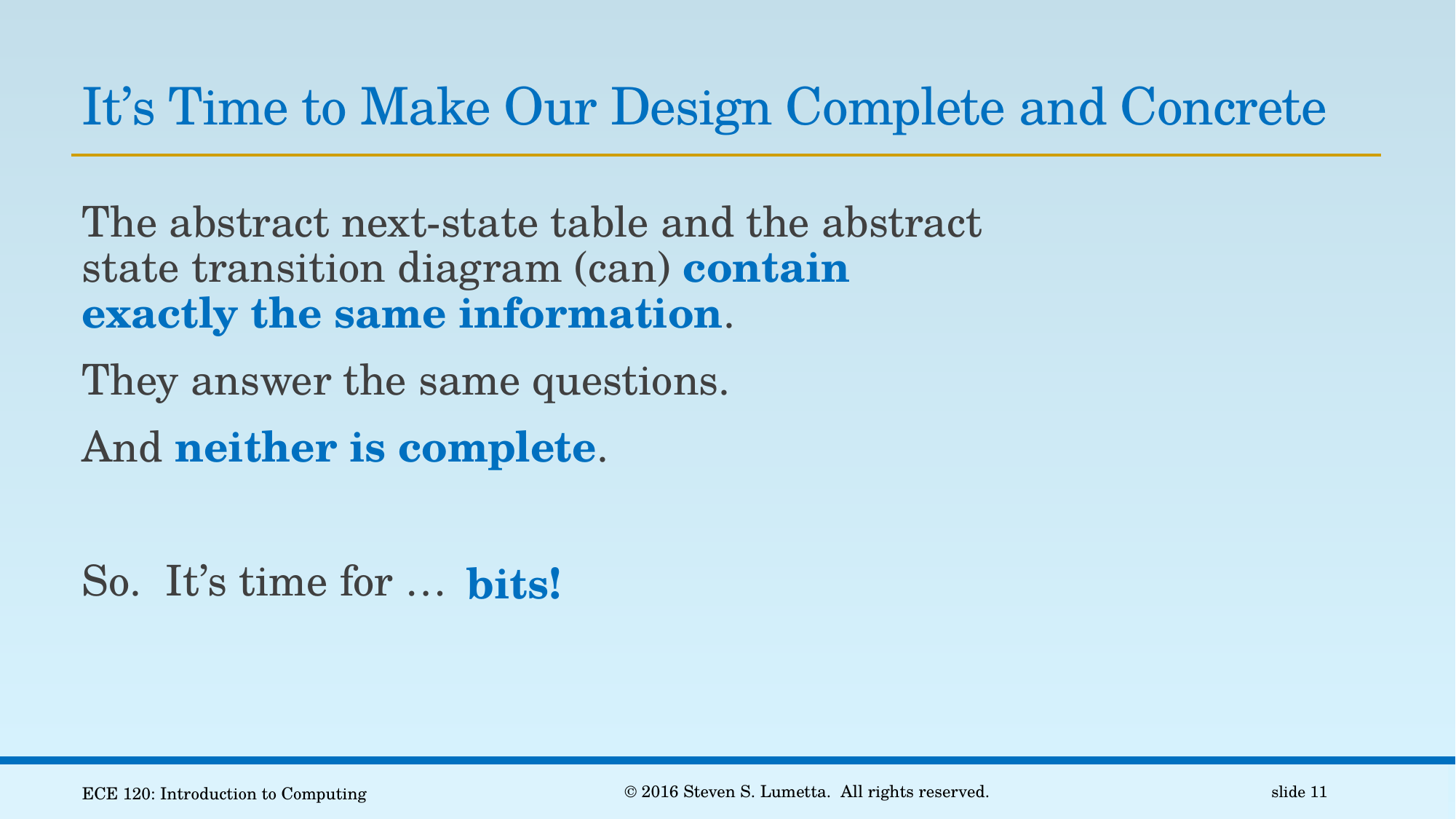

# It’s Time to Make Our Design Complete and Concrete
The abstract next-state table and the abstract state transition diagram (can) contain exactly the same information.
They answer the same questions.
And neither is complete.

So.  It’s time for …
bits!
ECE 120: Introduction to Computing
© 2016 Steven S. Lumetta.  All rights reserved.
slide 11